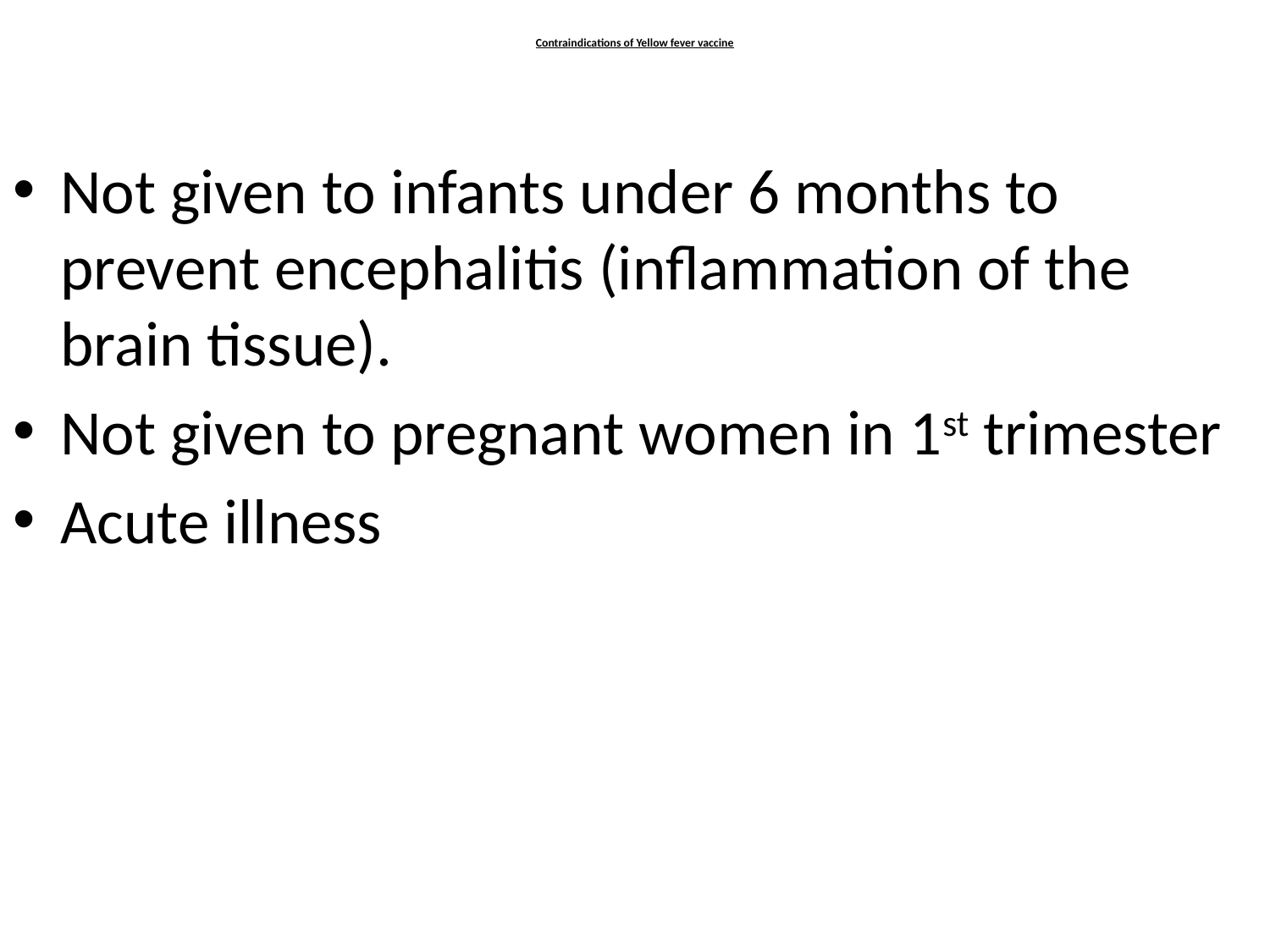

# Contraindications of Yellow fever vaccine

Not given to infants under 6 months to prevent encephalitis (inflammation of the brain tissue).
Not given to pregnant women in 1st trimester
Acute illness